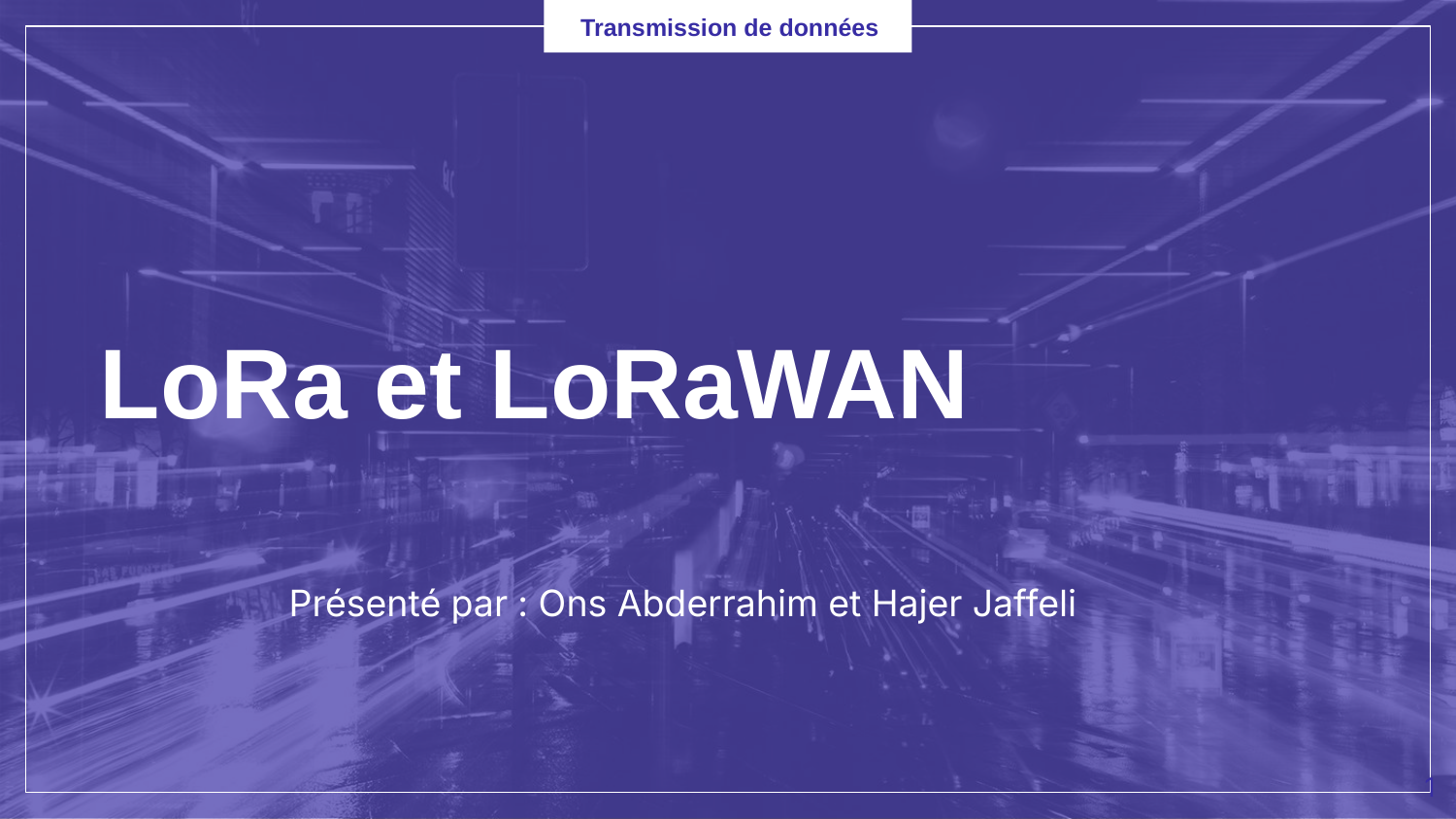

Transmission de données
# LoRa et LoRaWAN
Présenté par : Ons Abderrahim et Hajer Jaffeli
1